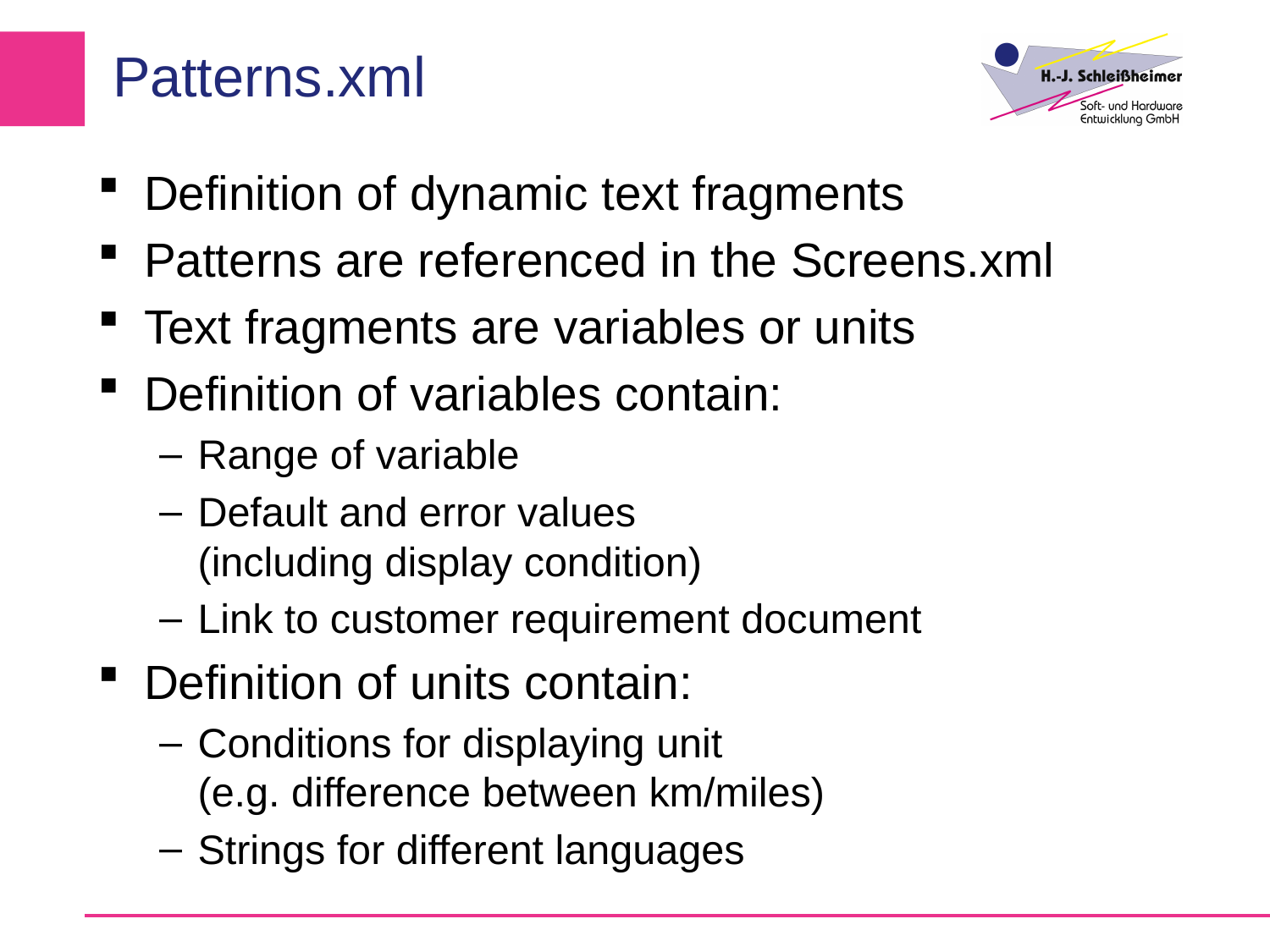

# Patterns.xml
Definition of dynamic text fragments
Patterns are referenced in the Screens.xml
Text fragments are variables or units
Definition of variables contain:
Range of variable
Default and error values
(including display condition)
Link to customer requirement document
Definition of units contain:
Conditions for displaying unit
(e.g. difference between km/miles)
Strings for different languages